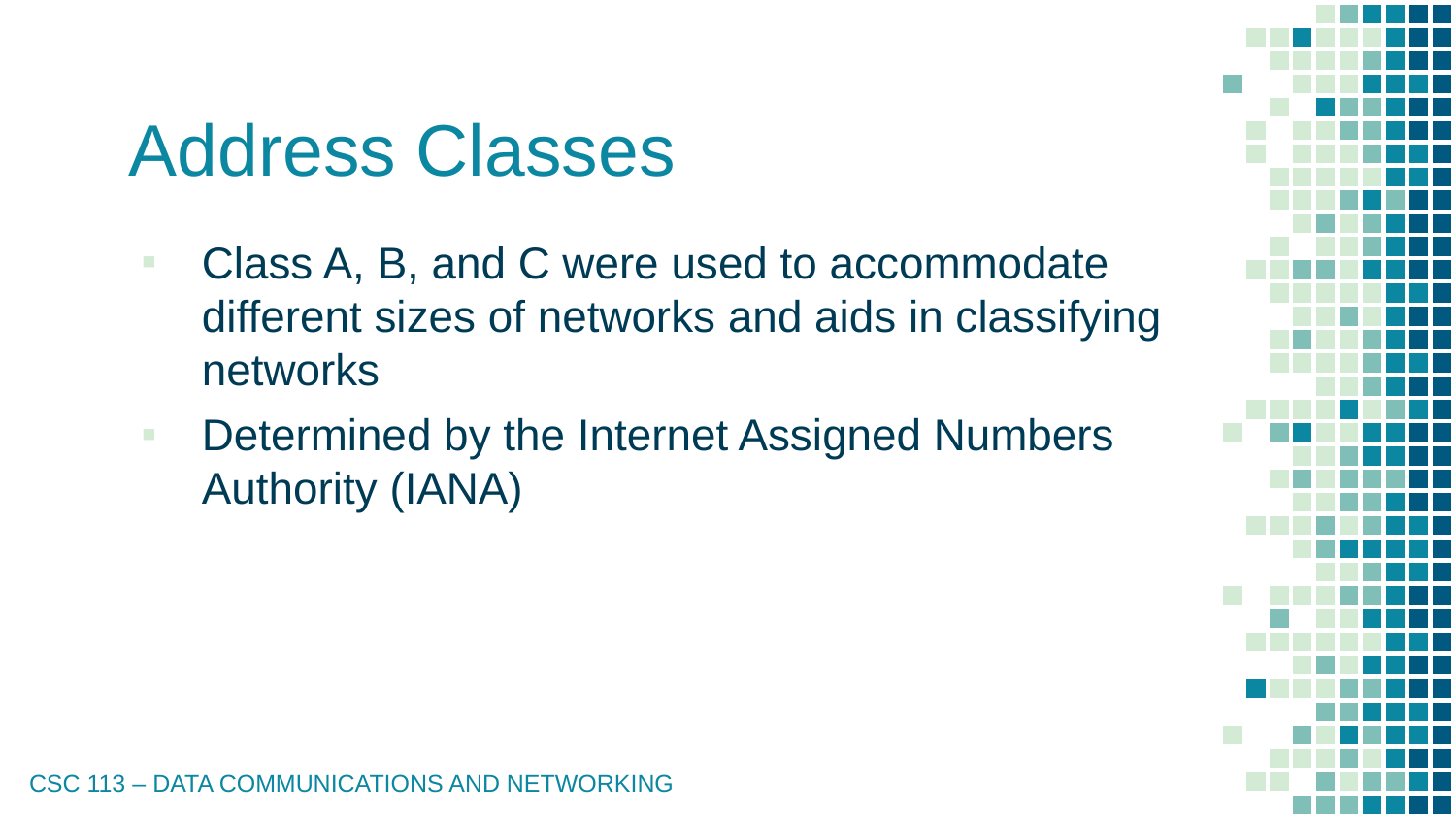

# Address Classes
Class A, B, and C were used to accommodate different sizes of networks and aids in classifying networks
Determined by the Internet Assigned Numbers Authority (IANA)
CSC 113 – DATA COMMUNICATIONS AND NETWORKING